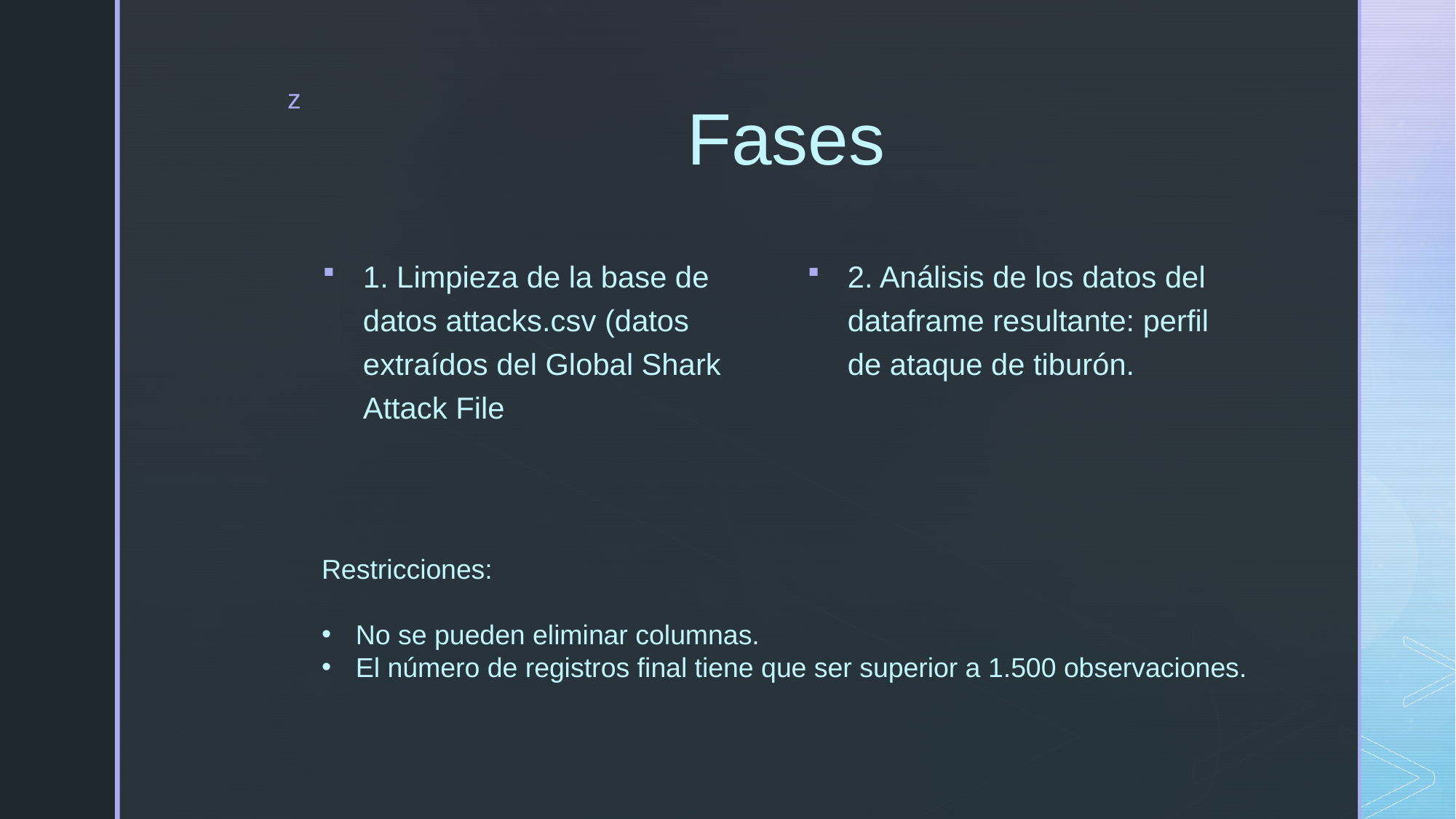

# Fases
1. Limpieza de la base de datos attacks.csv (datos extraídos del Global Shark Attack File
2. Análisis de los datos del dataframe resultante: perfil de ataque de tiburón.
Restricciones:

No se pueden eliminar columnas.
El número de registros final tiene que ser superior a 1.500 observaciones.